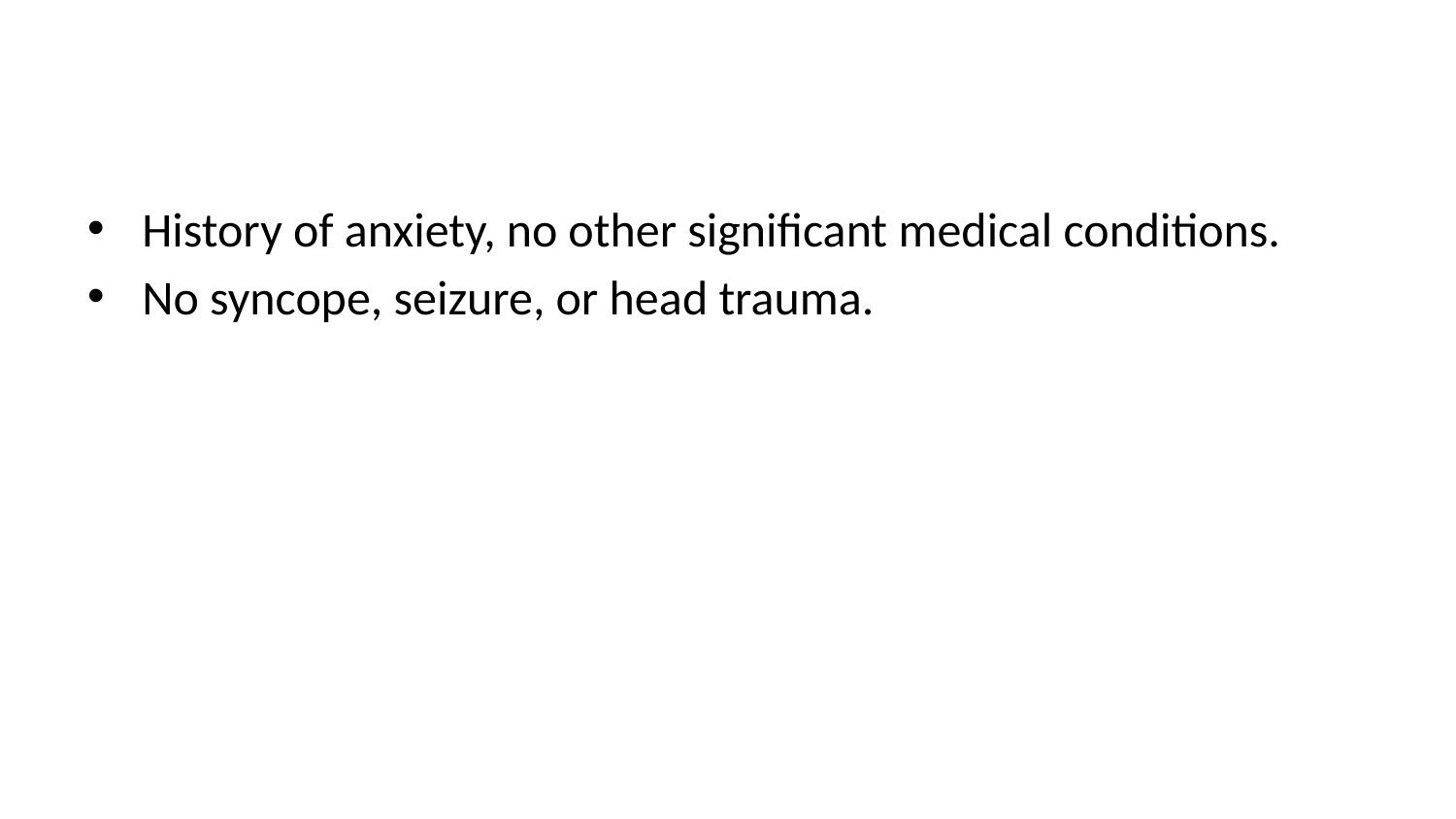

History of anxiety, no other significant medical conditions.
No syncope, seizure, or head trauma.